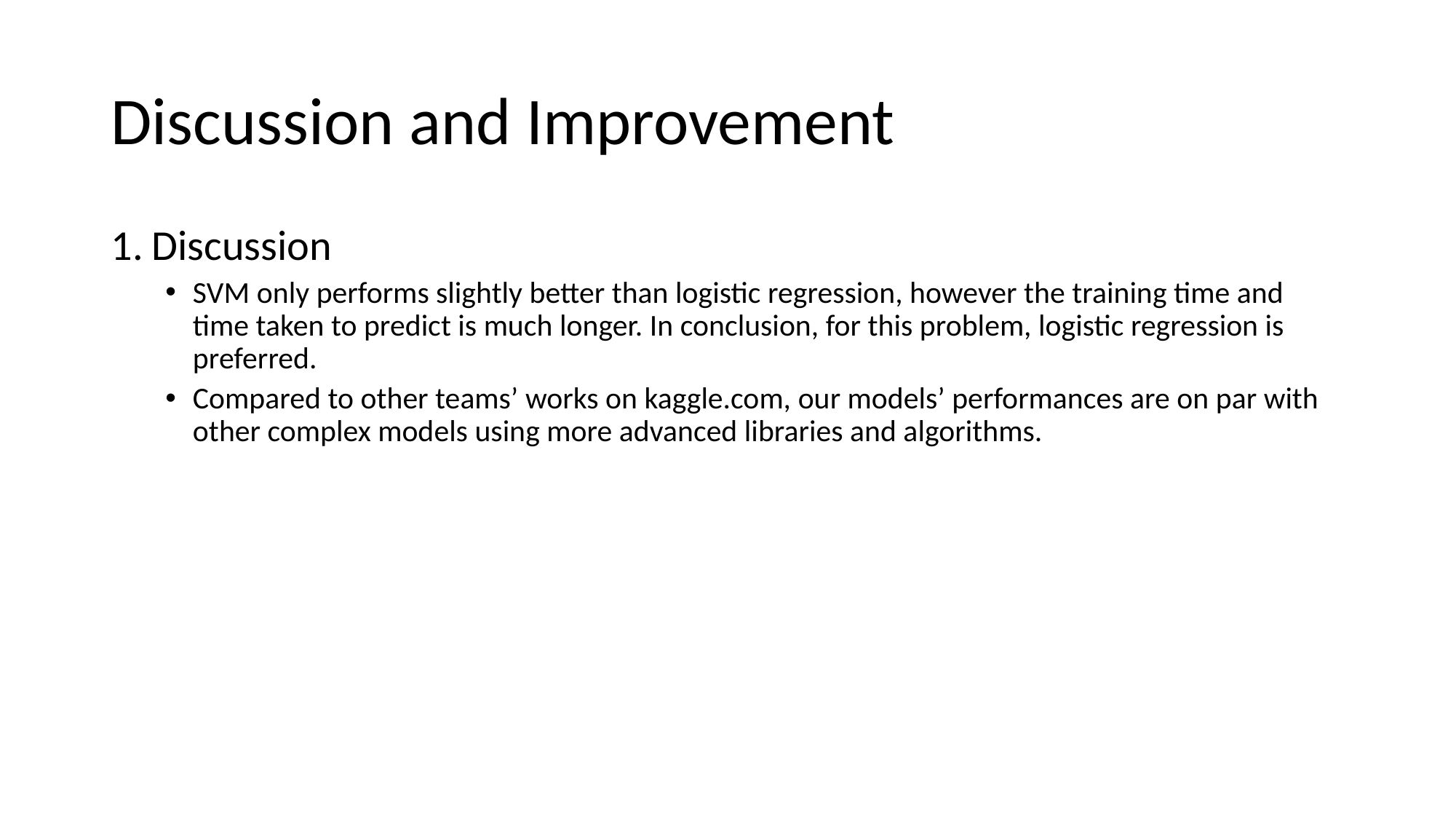

# Discussion and Improvement
Discussion
SVM only performs slightly better than logistic regression, however the training time and time taken to predict is much longer. In conclusion, for this problem, logistic regression is preferred.
Compared to other teams’ works on kaggle.com, our models’ performances are on par with other complex models using more advanced libraries and algorithms.